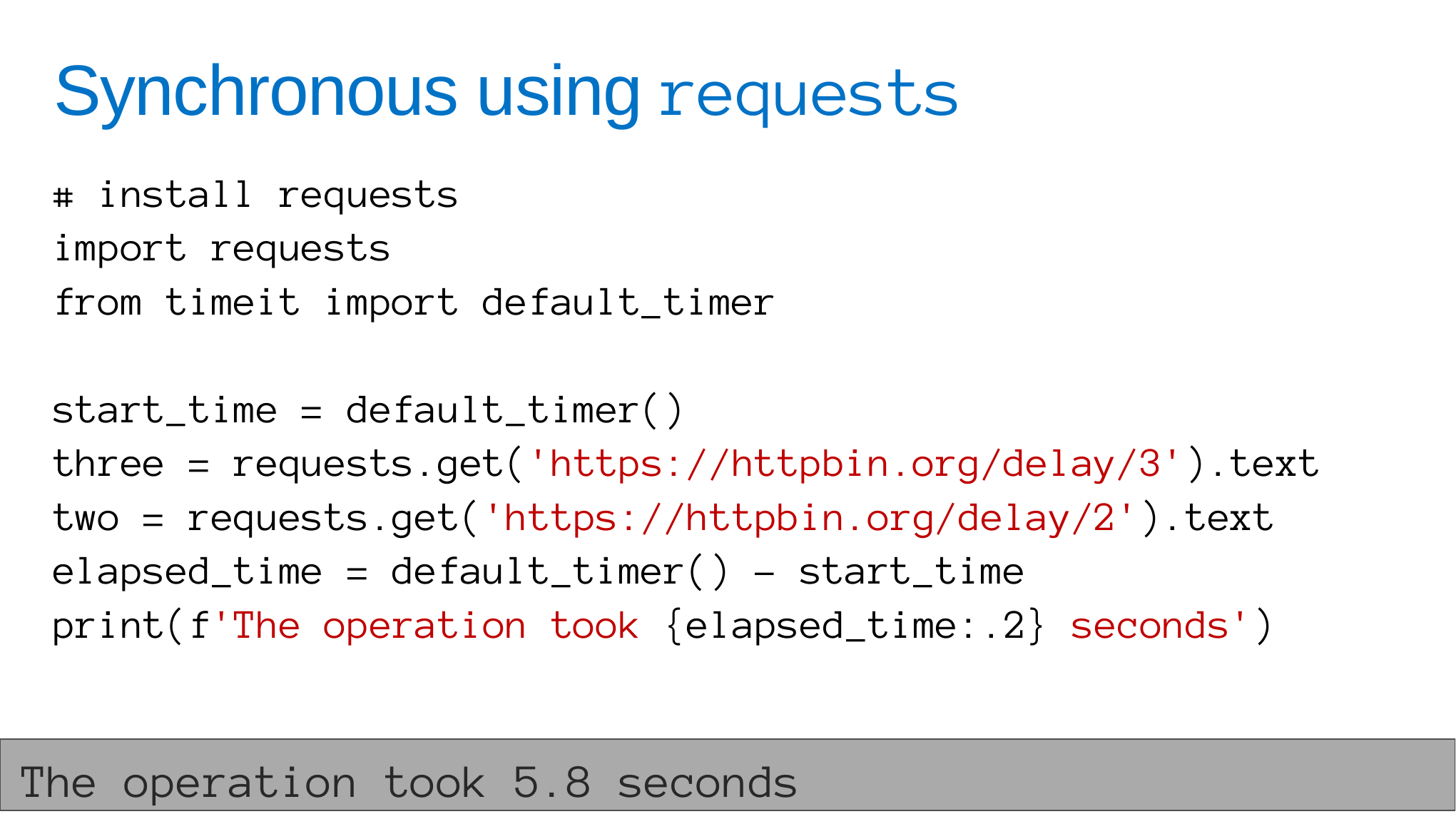

# Synchronous using requests
# install requests
import requests
from timeit import default_timer

start_time = default_timer()
three = requests.get('https://httpbin.org/delay/3').text
two = requests.get('https://httpbin.org/delay/2').text
elapsed_time = default_timer() - start_time
print(f'The operation took {elapsed_time:.2} seconds')
The operation took 5.8 seconds